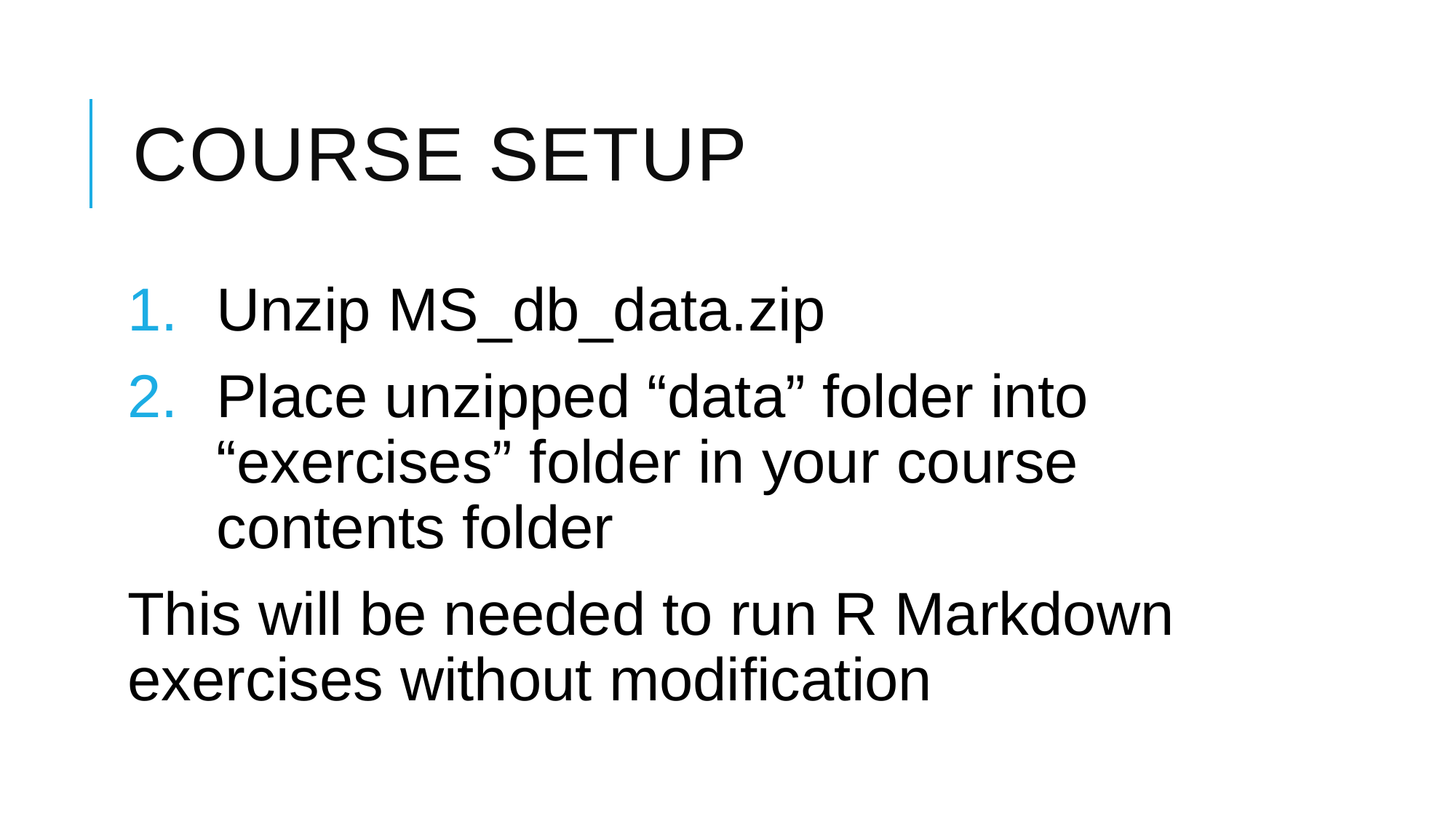

# Course Setup
Unzip MS_db_data.zip
Place unzipped “data” folder into “exercises” folder in your course contents folder
This will be needed to run R Markdown exercises without modification